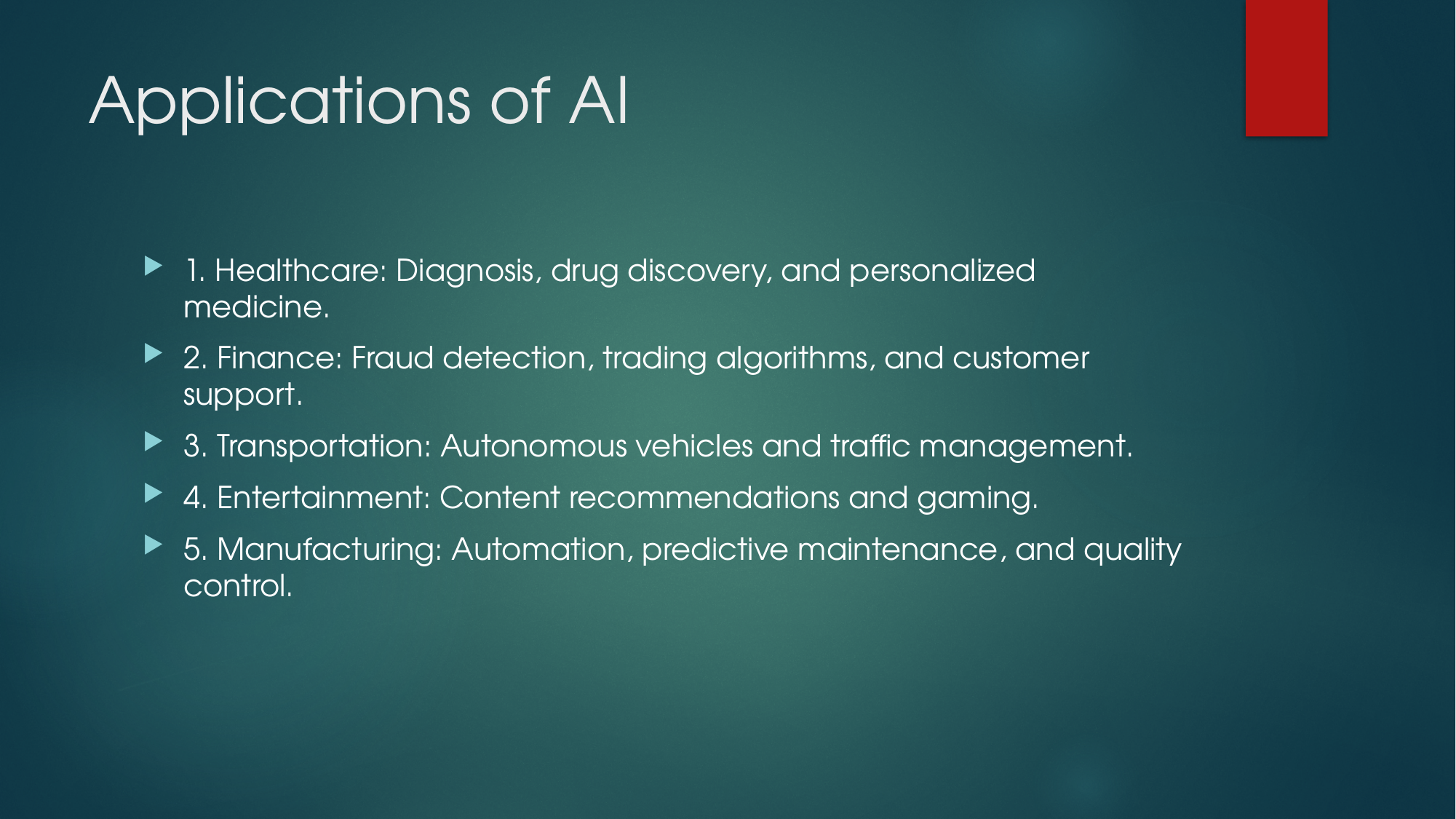

# Applications of AI
1. Healthcare: Diagnosis, drug discovery, and personalized medicine.
2. Finance: Fraud detection, trading algorithms, and customer support.
3. Transportation: Autonomous vehicles and traffic management.
4. Entertainment: Content recommendations and gaming.
5. Manufacturing: Automation, predictive maintenance, and quality control.